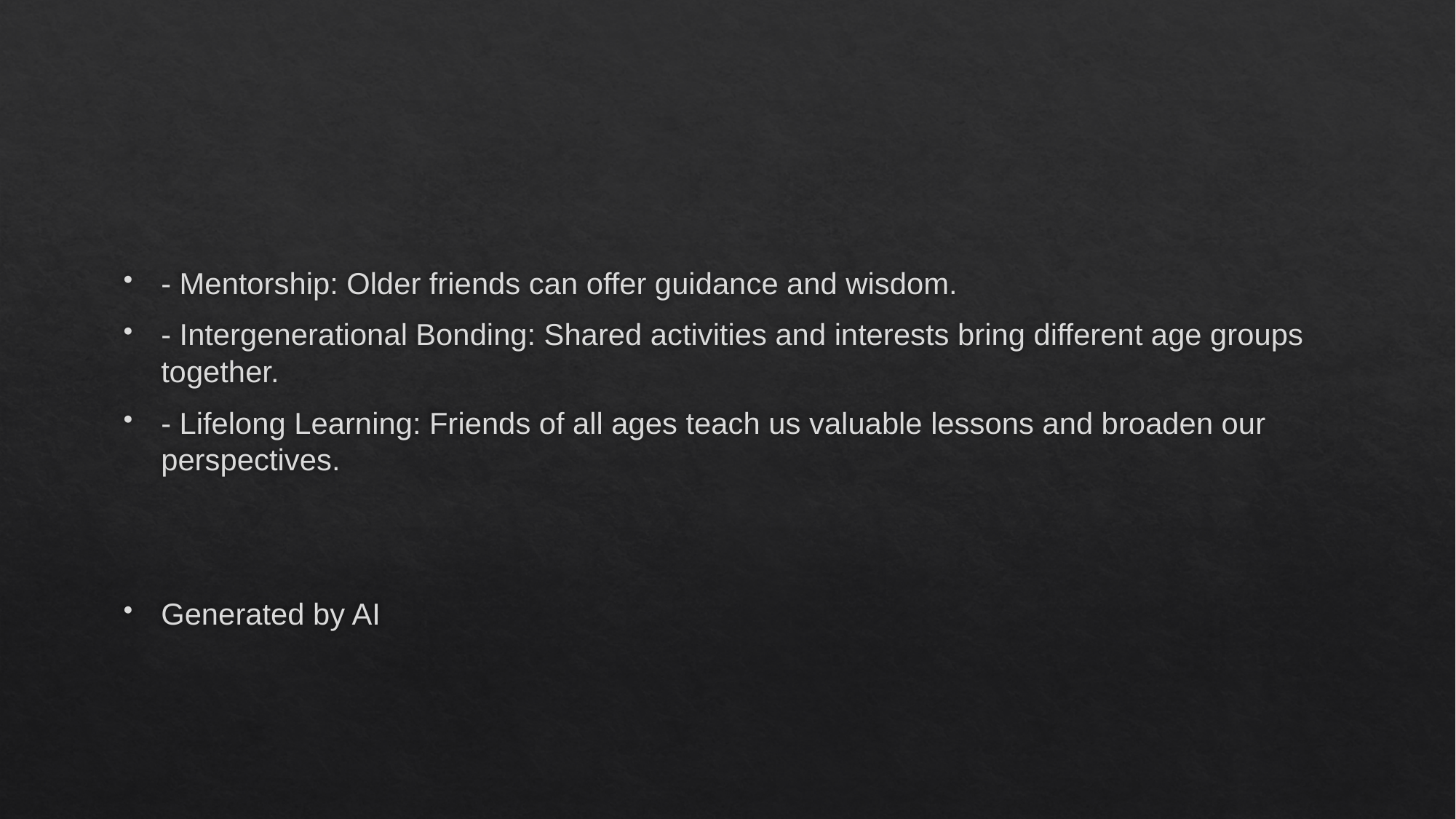

#

- Mentorship: Older friends can offer guidance and wisdom.
- Intergenerational Bonding: Shared activities and interests bring different age groups together.
- Lifelong Learning: Friends of all ages teach us valuable lessons and broaden our perspectives.

Generated by AI